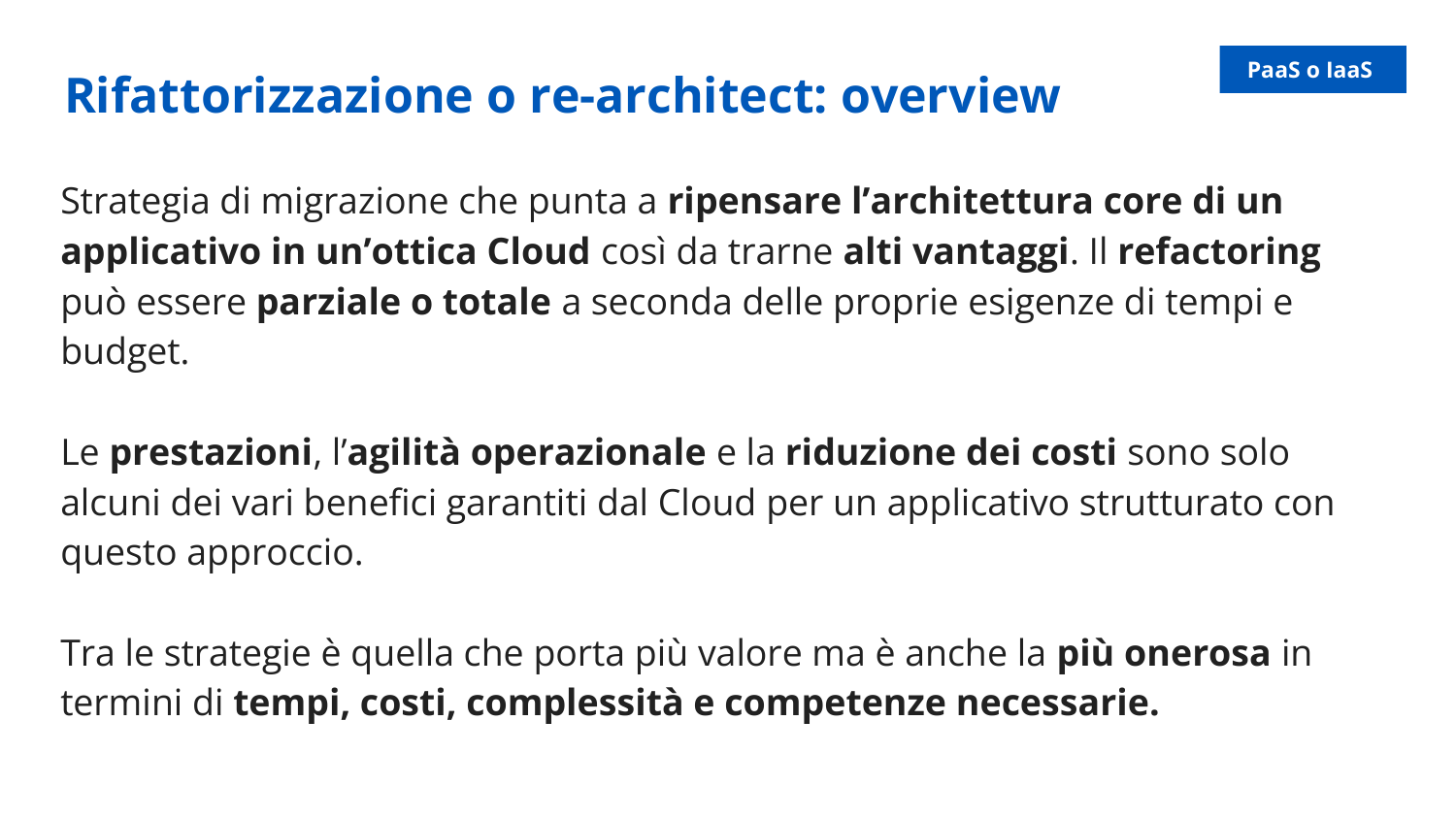

PaaS o IaaS
Rifattorizzazione o re-architect: overview

Strategia di migrazione che punta a ripensare l’architettura core di un applicativo in un’ottica Cloud così da trarne alti vantaggi. Il refactoring può essere parziale o totale a seconda delle proprie esigenze di tempi e budget.

Le prestazioni, l’agilità operazionale e la riduzione dei costi sono solo alcuni dei vari benefici garantiti dal Cloud per un applicativo strutturato con questo approccio.

Tra le strategie è quella che porta più valore ma è anche la più onerosa in termini di tempi, costi, complessità e competenze necessarie.